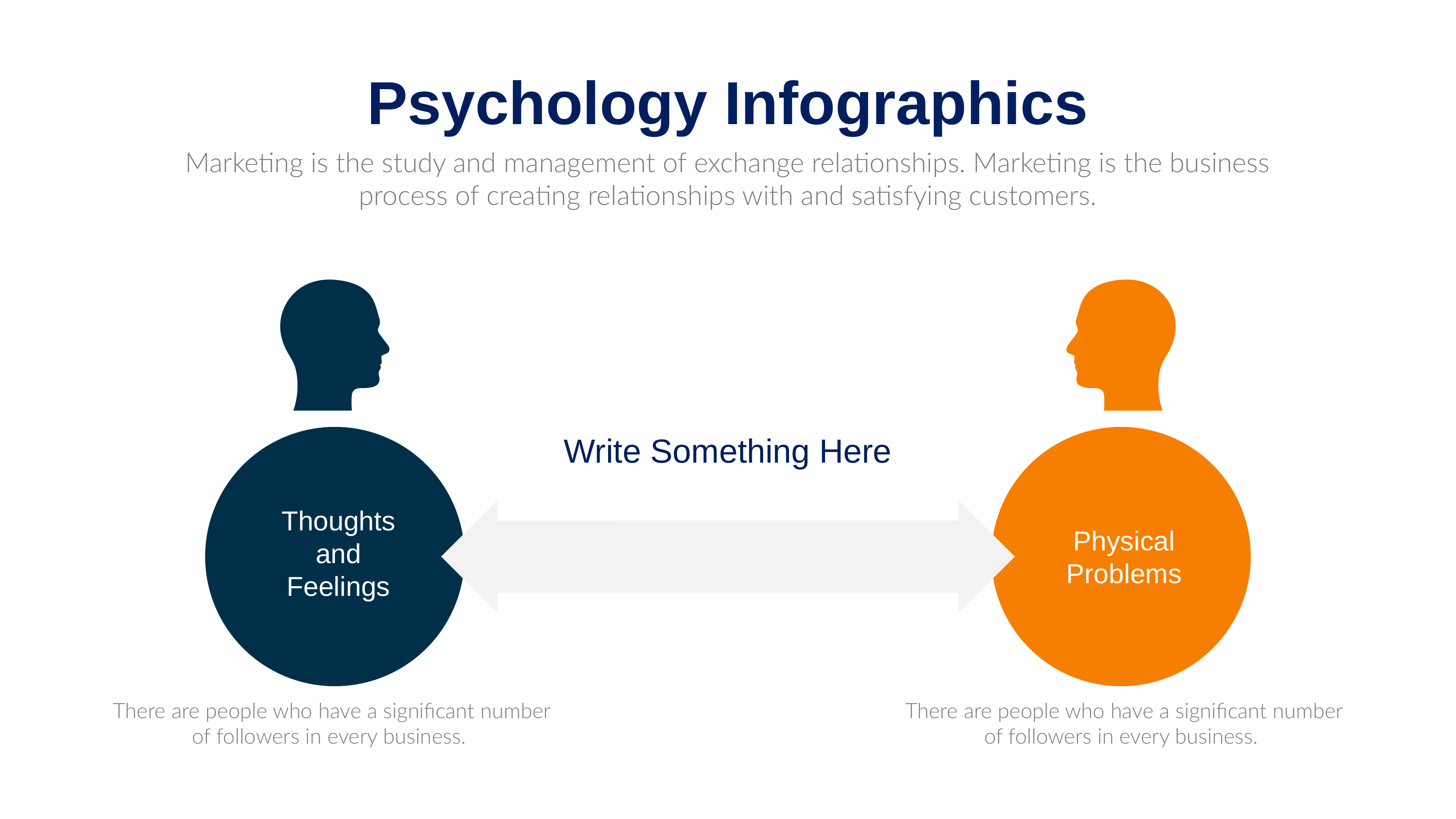

Psychology Infographics
Marketing is the study and management of exchange relationships. Marketing is the business process of creating relationships with and satisfying customers.

Write Something Here

Thoughts and Feelings
Physical Problems
There are people who have a significant number of followers in every business.
There are people who have a significant number of followers in every business.